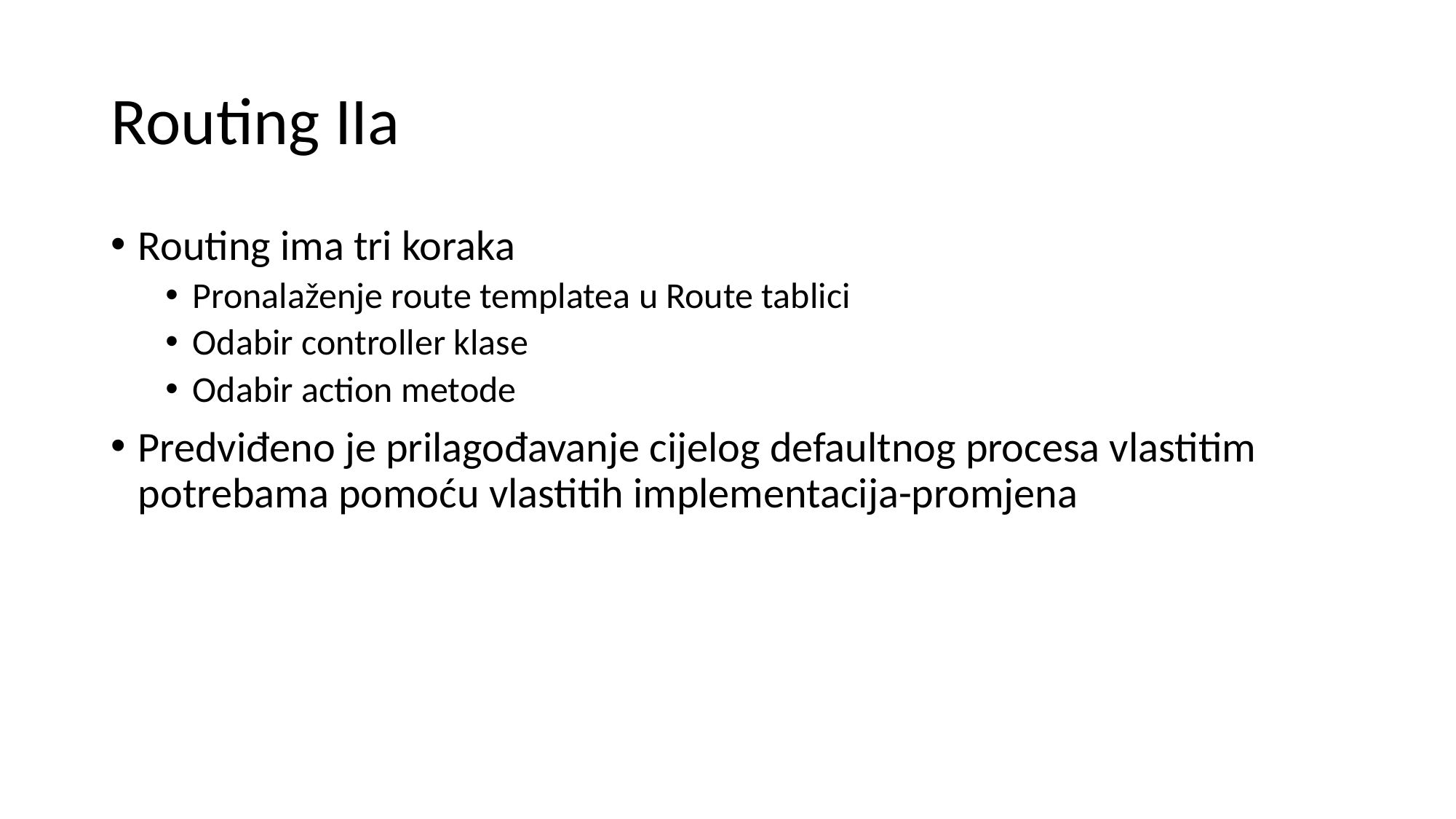

# Routing IIa
Routing ima tri koraka
Pronalaženje route templatea u Route tablici
Odabir controller klase
Odabir action metode
Predviđeno je prilagođavanje cijelog defaultnog procesa vlastitim potrebama pomoću vlastitih implementacija-promjena